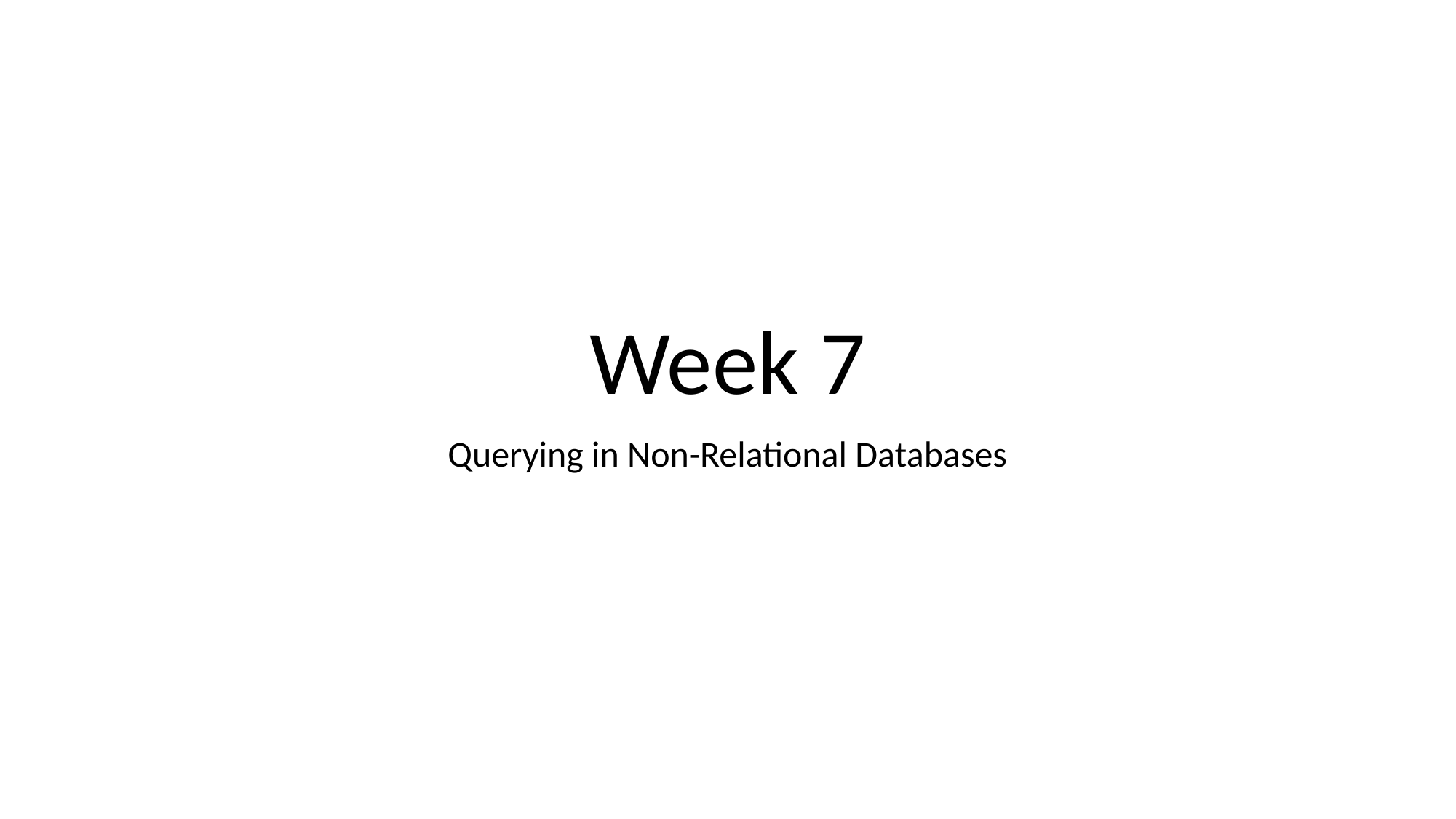

# Week 7
Querying in Non-Relational Databases